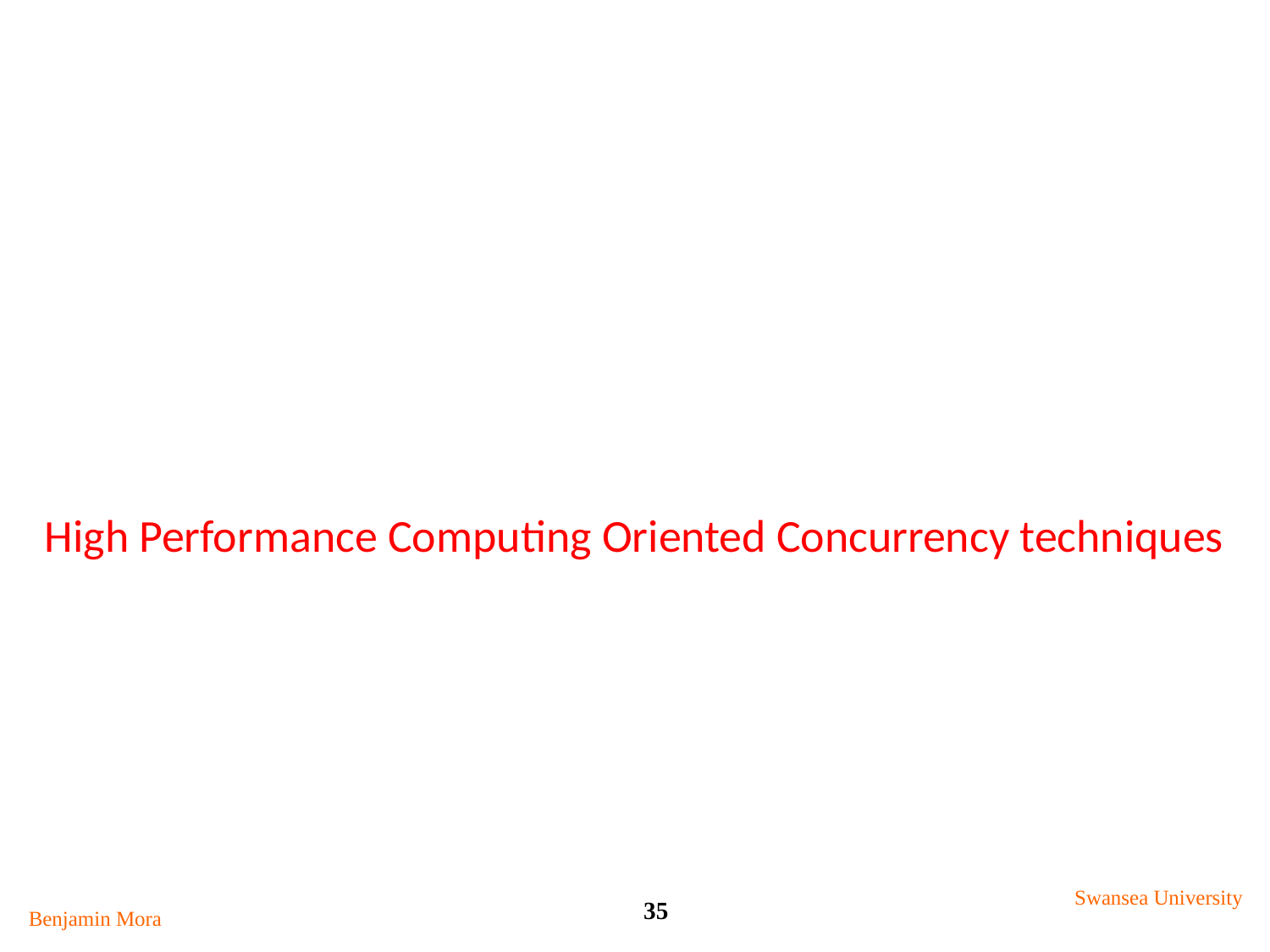

# High Performance Computing Oriented Concurrency techniques
Swansea University
35
Benjamin Mora